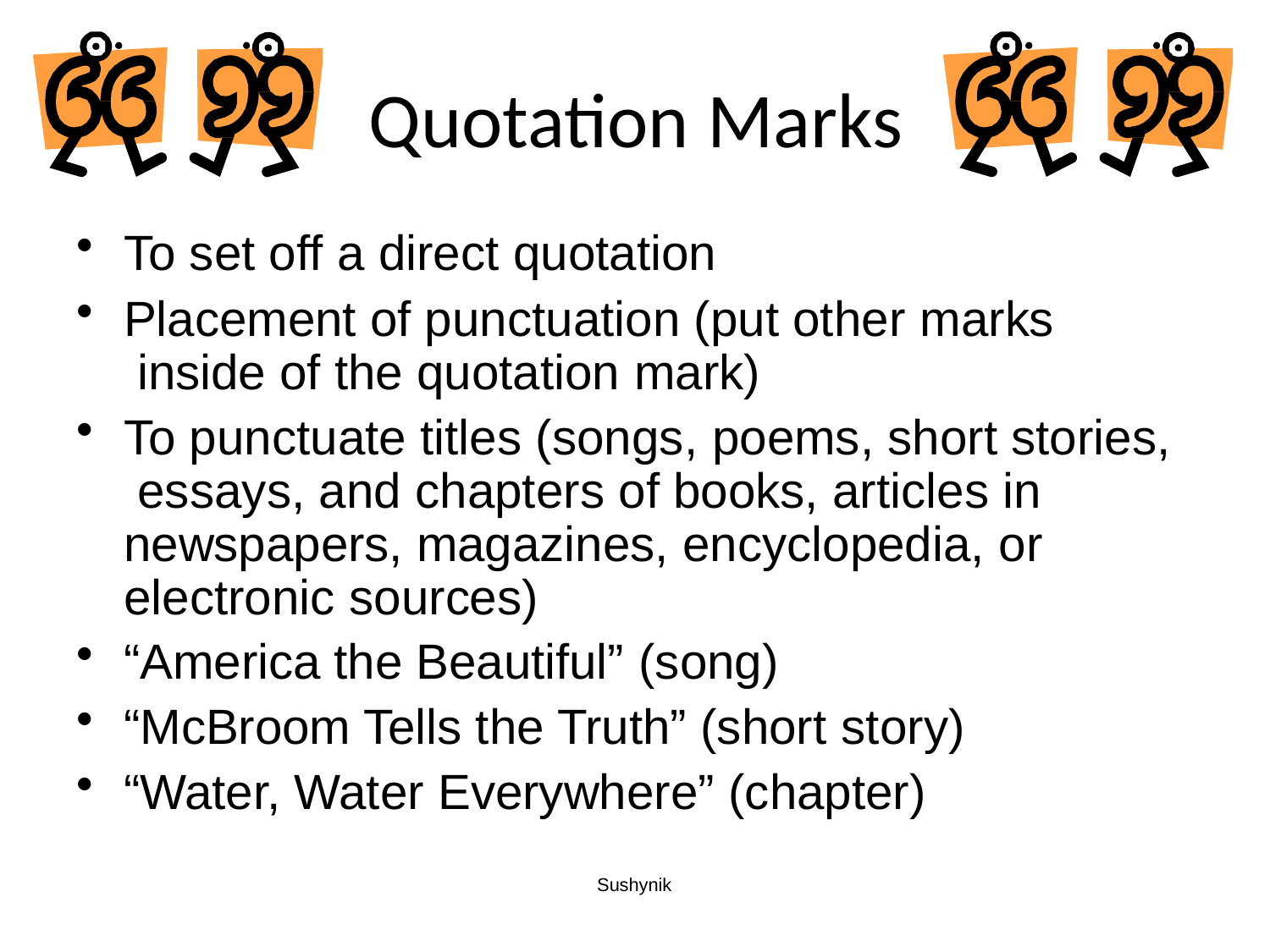

# Quotation Marks
To set off a direct quotation
Placement of punctuation (put other marks  inside of the quotation mark)
To punctuate titles (songs, poems, short stories,  essays, and chapters of books, articles in  newspapers, magazines, encyclopedia, or  electronic sources)
“America the Beautiful” (song)
“McBroom Tells the Truth” (short story)
“Water, Water Everywhere” (chapter)
Sushynik